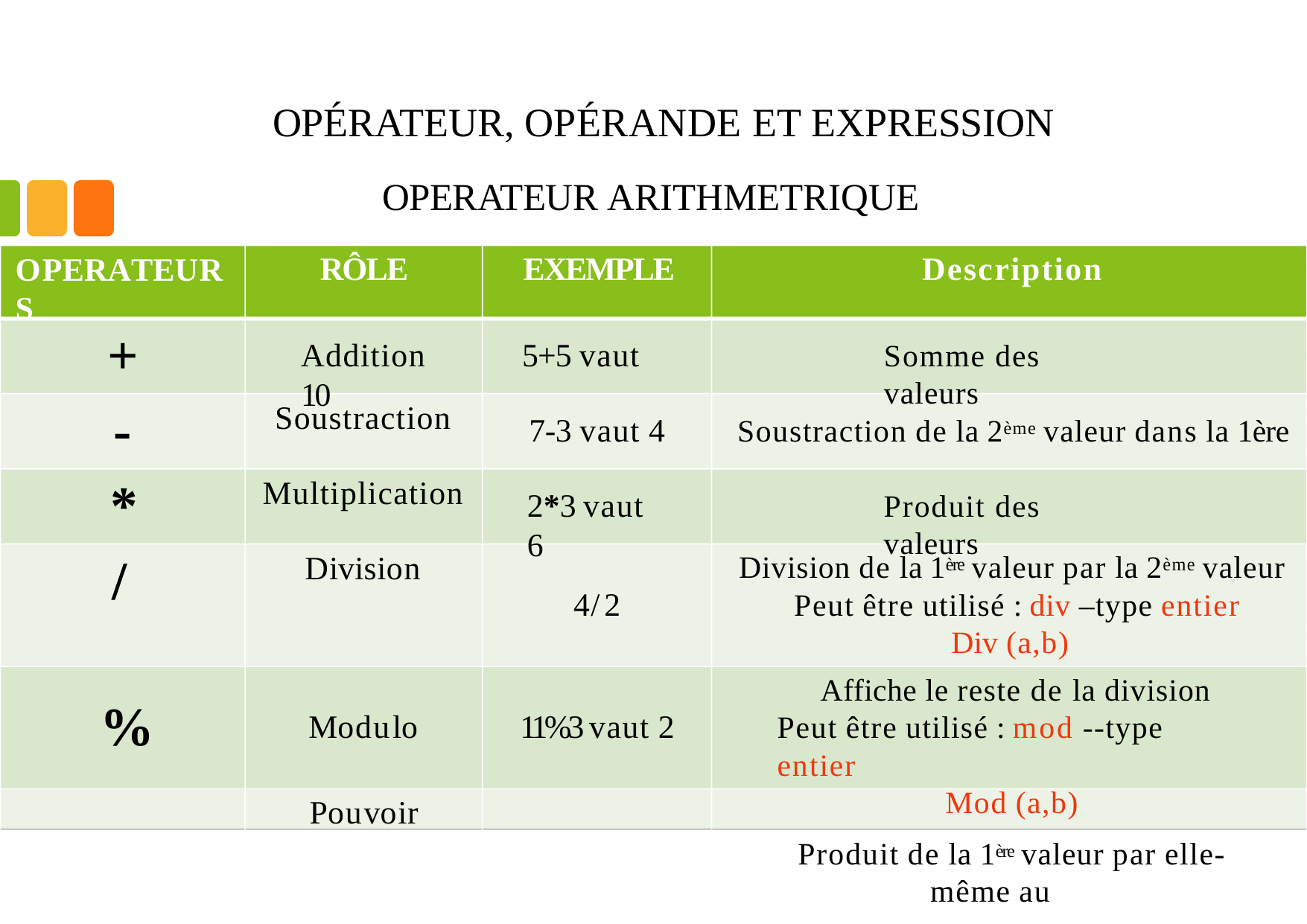

# OPÉRATEUR, OPÉRANDE ET EXPRESSION
OPERATEUR ARITHMETRIQUE
RÔLE	EXEMPLE	Description

OPERATEURS
+
Addition	5+5 vaut 10
Somme des valeurs
-
*
Soustraction
7-3 vaut 4
Soustraction de la 2ème valeur dans la 1ère
Multiplication
2*3 vaut 6
Produit des valeurs
/
Division
Division de la 1ère valeur par la 2ème valeur  Peut être utilisé : div –type entier
Div (a,b)
Affiche le reste de la division  Peut être utilisé : mod --type entier
Mod (a,b)
Produit de la 1ère valeur par elle-même au
4/2
%
Modulo
11%3 vaut 2
Pouvoir